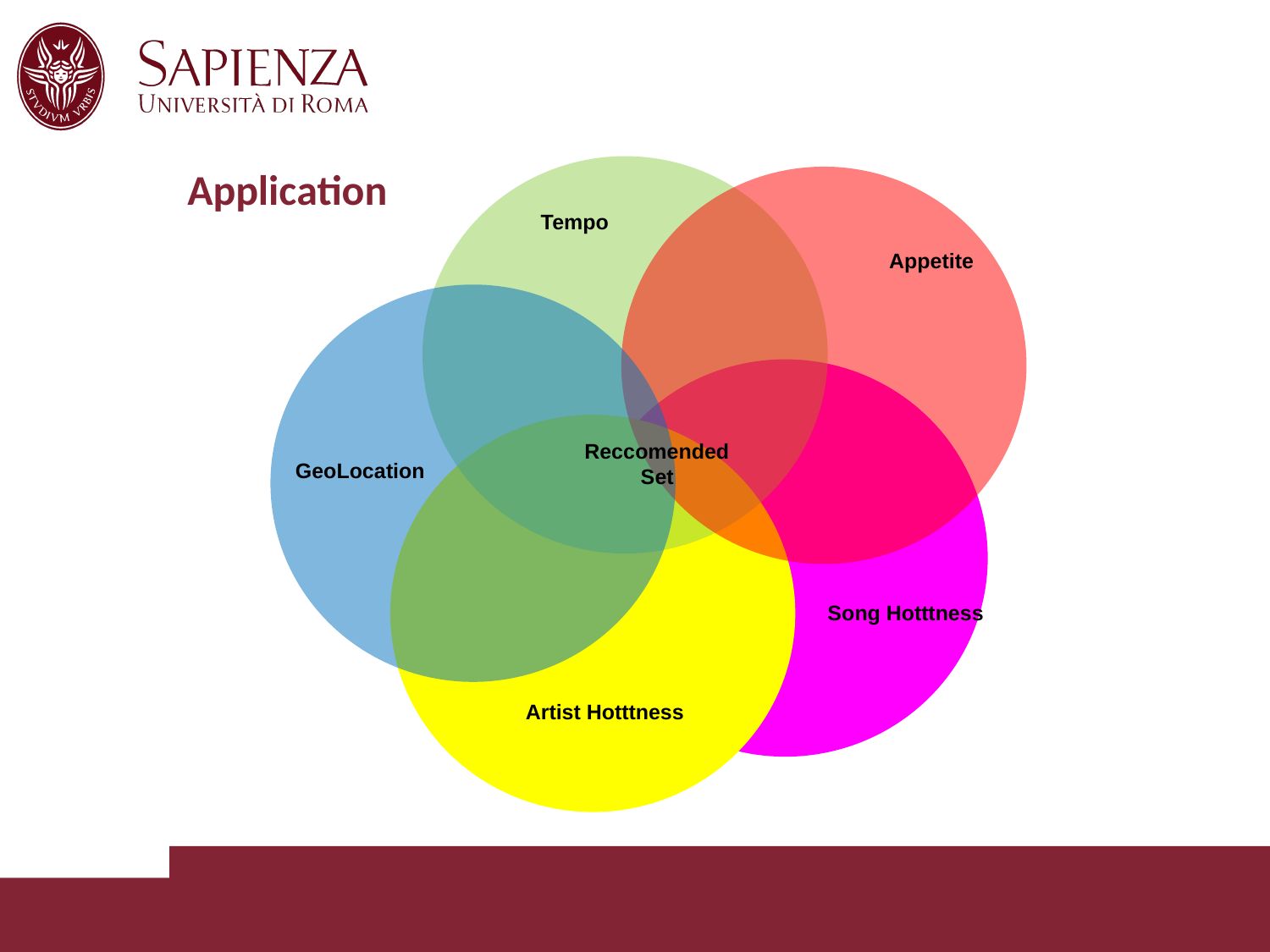

# Application

Tempo
Appetite

Reccomended
Set
GeoLocation
Song Hotttness
Artist Hotttness